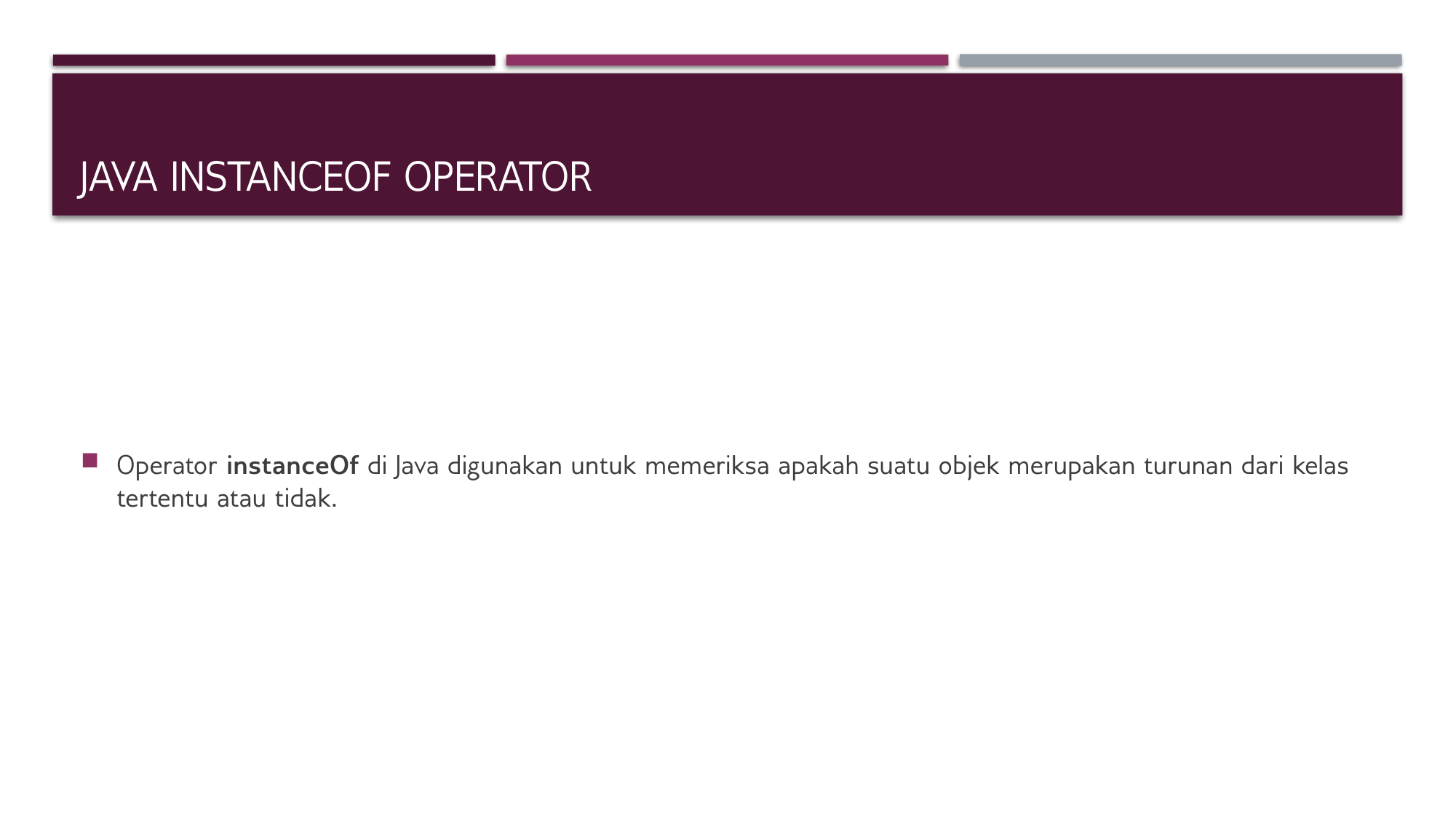

# Java instanceof Operator
Operator instanceOf di Java digunakan untuk memeriksa apakah suatu objek merupakan turunan dari kelas tertentu atau tidak.